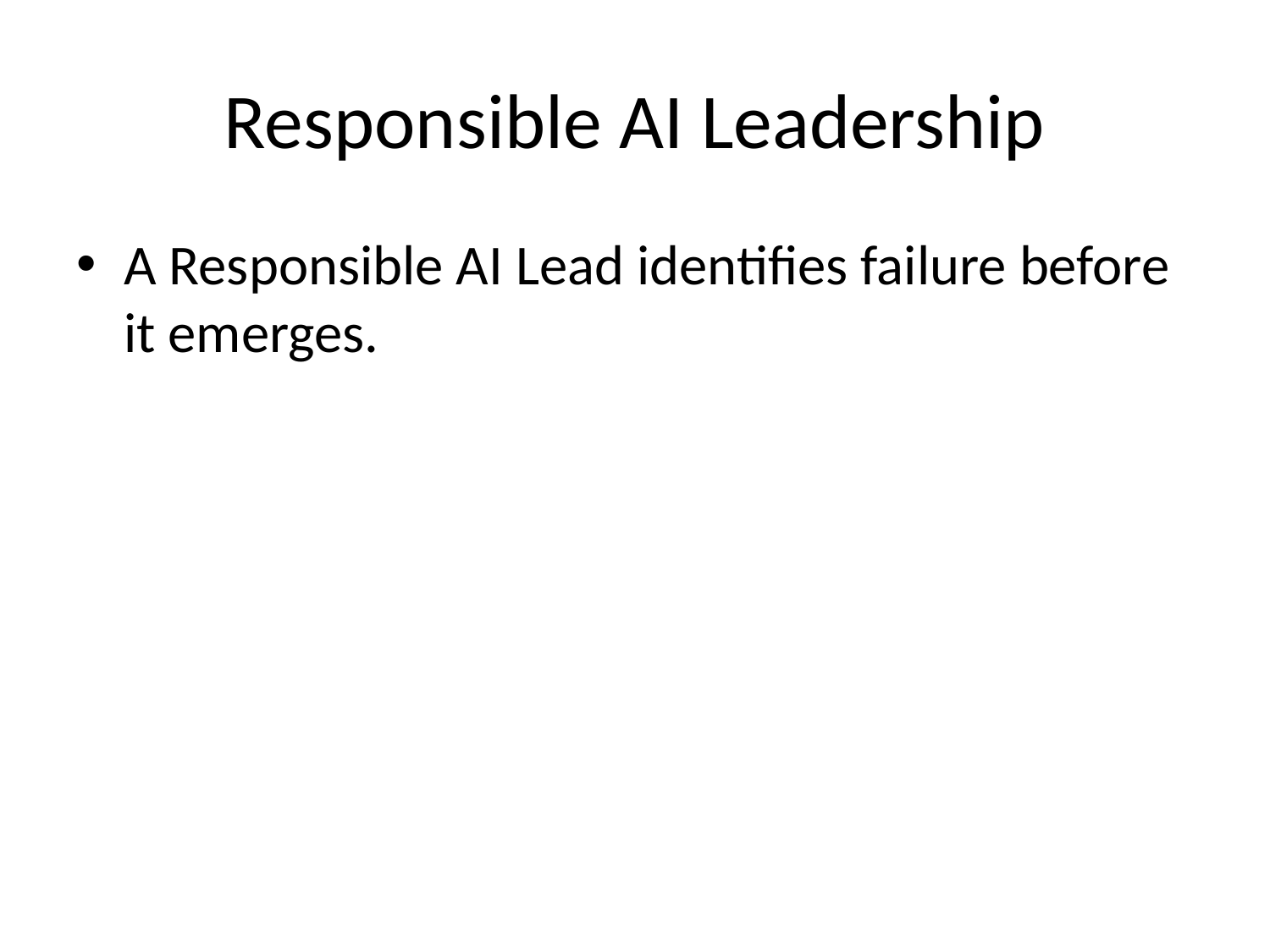

# Responsible AI Leadership
A Responsible AI Lead identifies failure before it emerges.